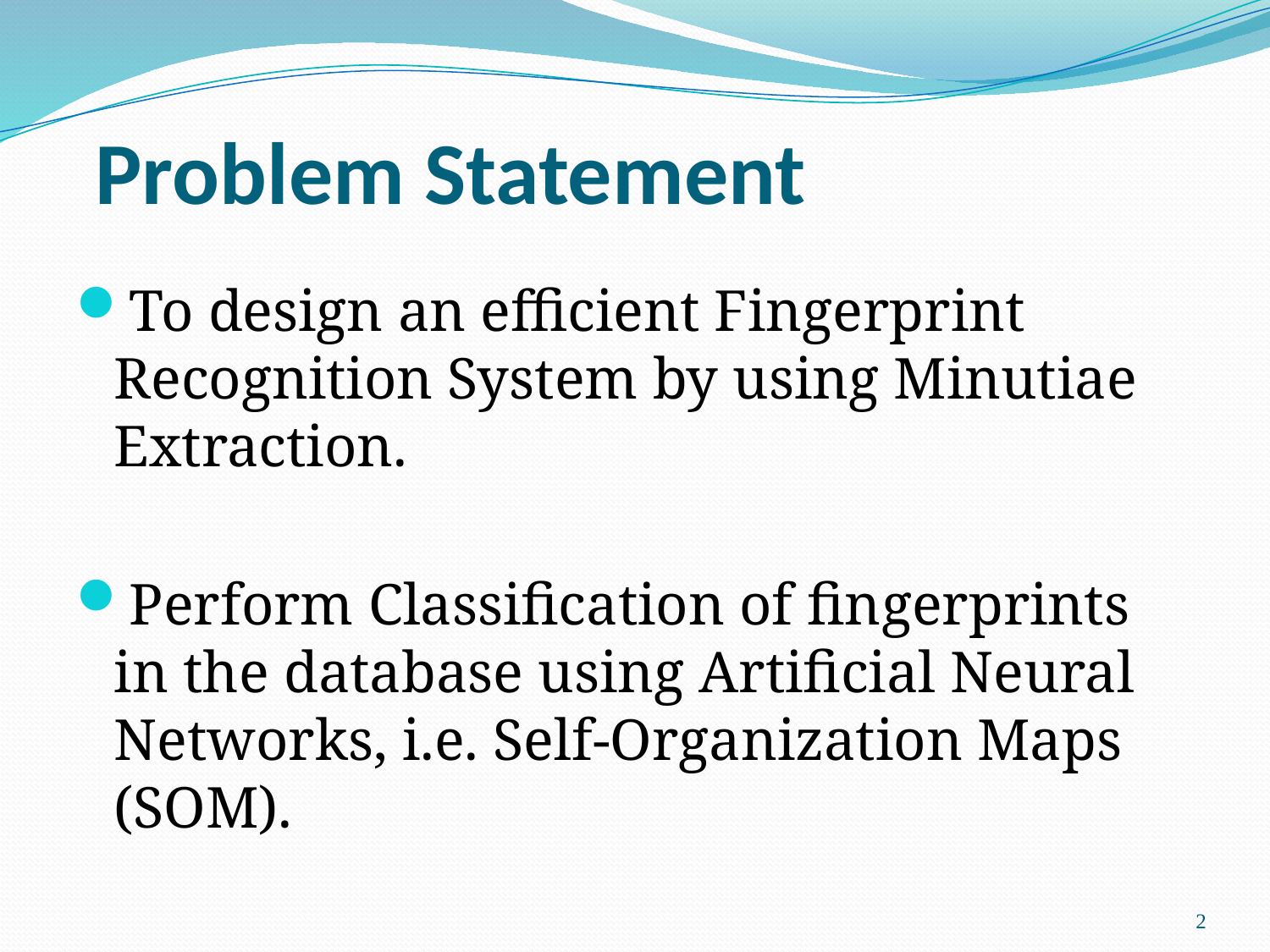

# Problem Statement
To design an efficient Fingerprint Recognition System by using Minutiae Extraction.

Perform Classification of fingerprints in the database using Artificial Neural Networks, i.e. Self-Organization Maps (SOM).
2